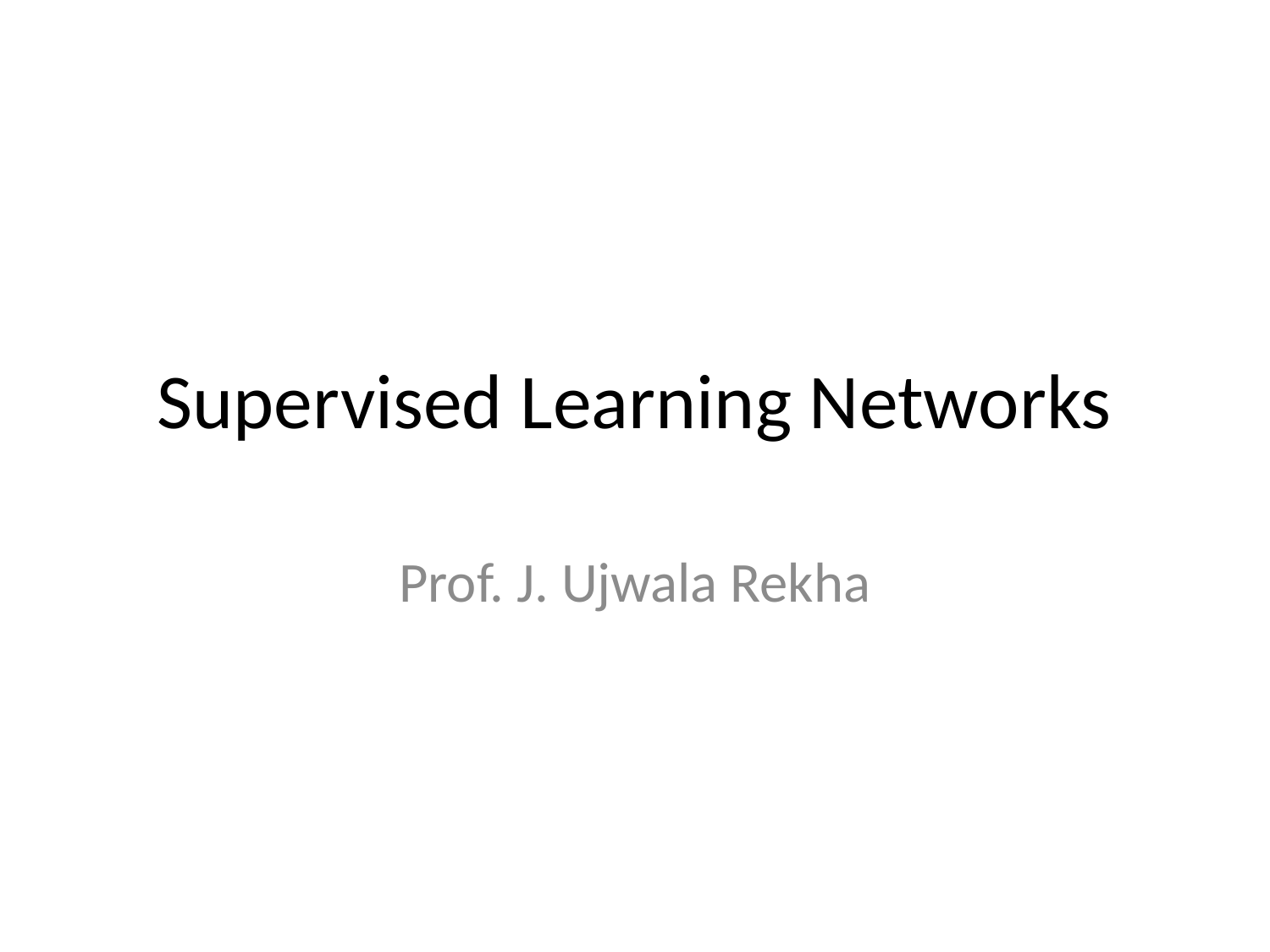

# Supervised Learning Networks
Prof. J. Ujwala Rekha